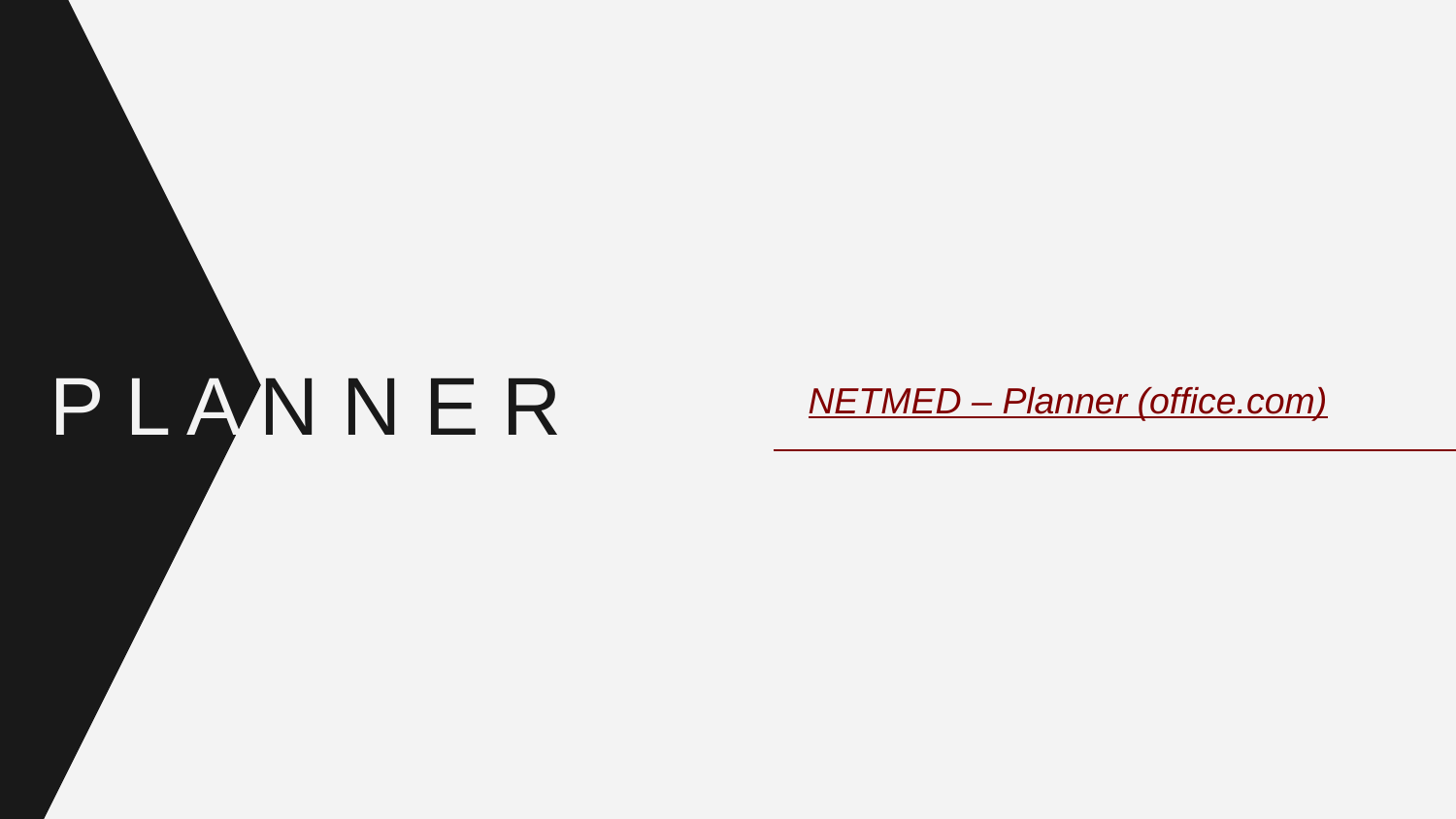

P L A N N E R
NETMED – Planner (office.com)